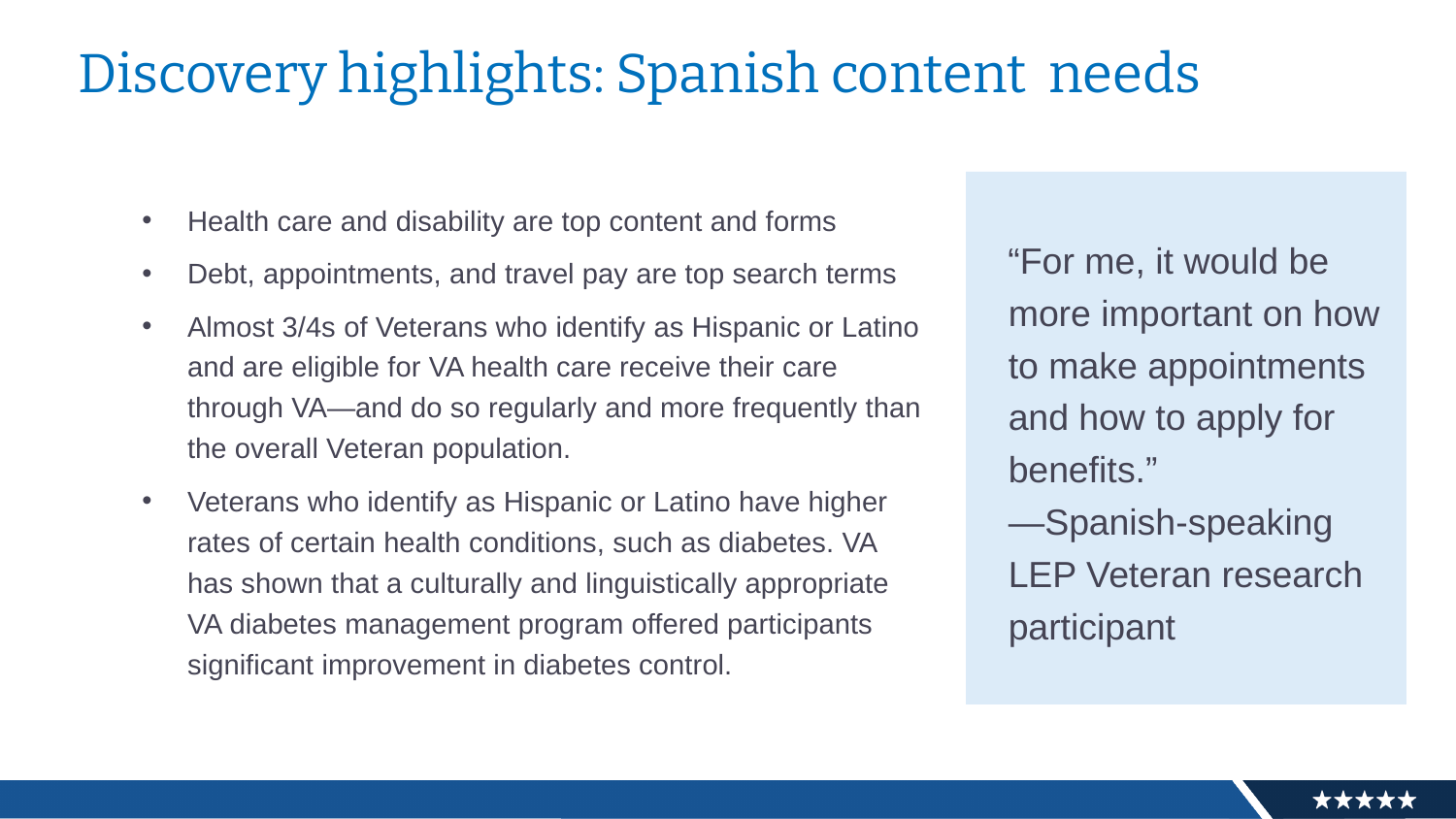

# Discovery highlights: Spanish content  needs
Health care and disability are top content and forms
Debt, appointments, and travel pay are top search terms
Almost 3/4s of Veterans who identify as Hispanic or Latino and are eligible for VA health care receive their care through VA—and do so regularly and more frequently than the overall Veteran population.
Veterans who identify as Hispanic or Latino have higher rates of certain health conditions, such as diabetes. VA has shown that a culturally and linguistically appropriate VA diabetes management program offered participants significant improvement in diabetes control.
“For me, it would be more important on how to make appointments and how to apply for benefits.”
—Spanish-speaking LEP Veteran research participant